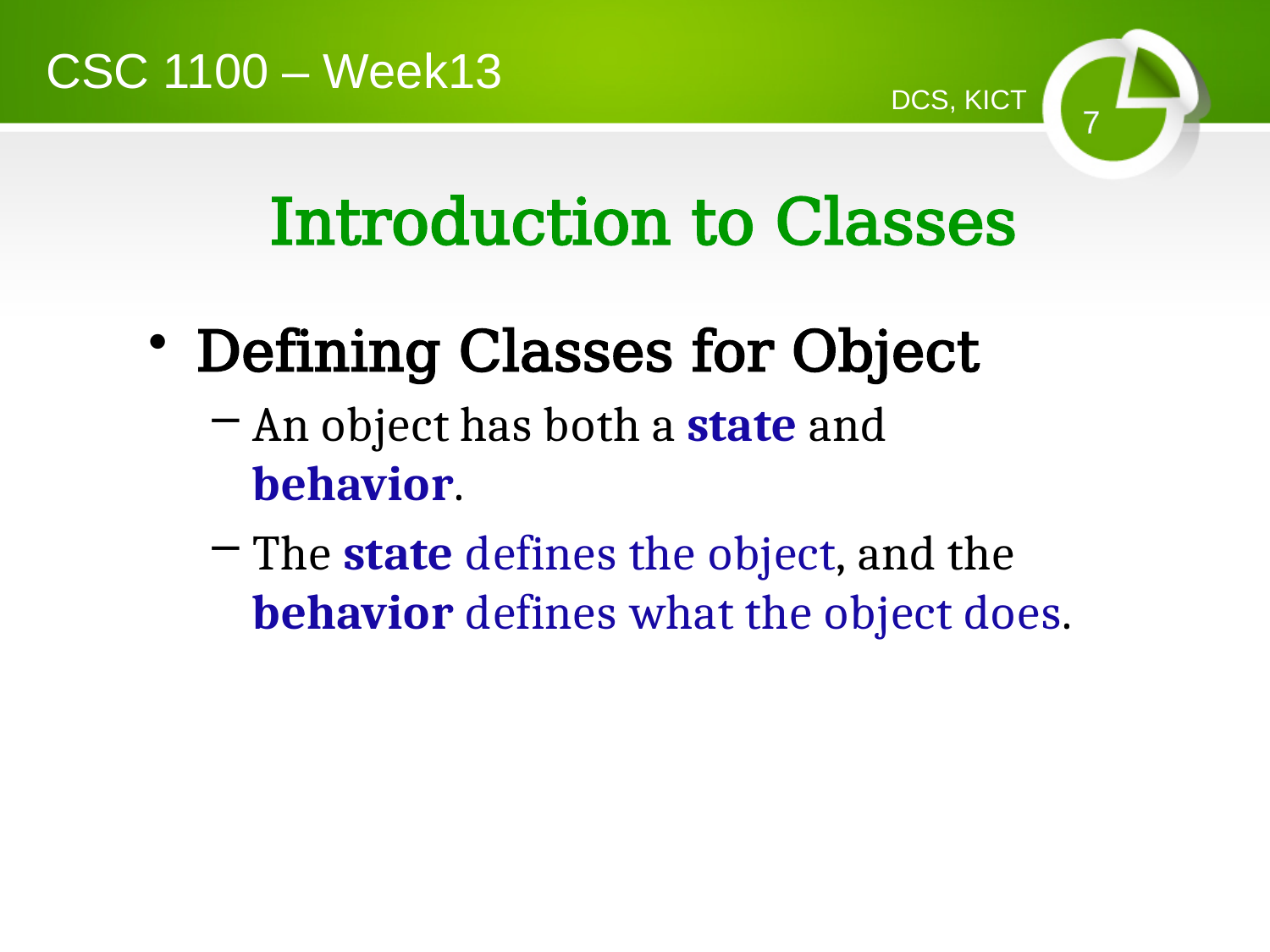

CSC 1100 – Week13
DCS, KICT
7
# Introduction to Classes
Defining Classes for Object
An object has both a state and behavior.
The state defines the object, and the behavior defines what the object does.